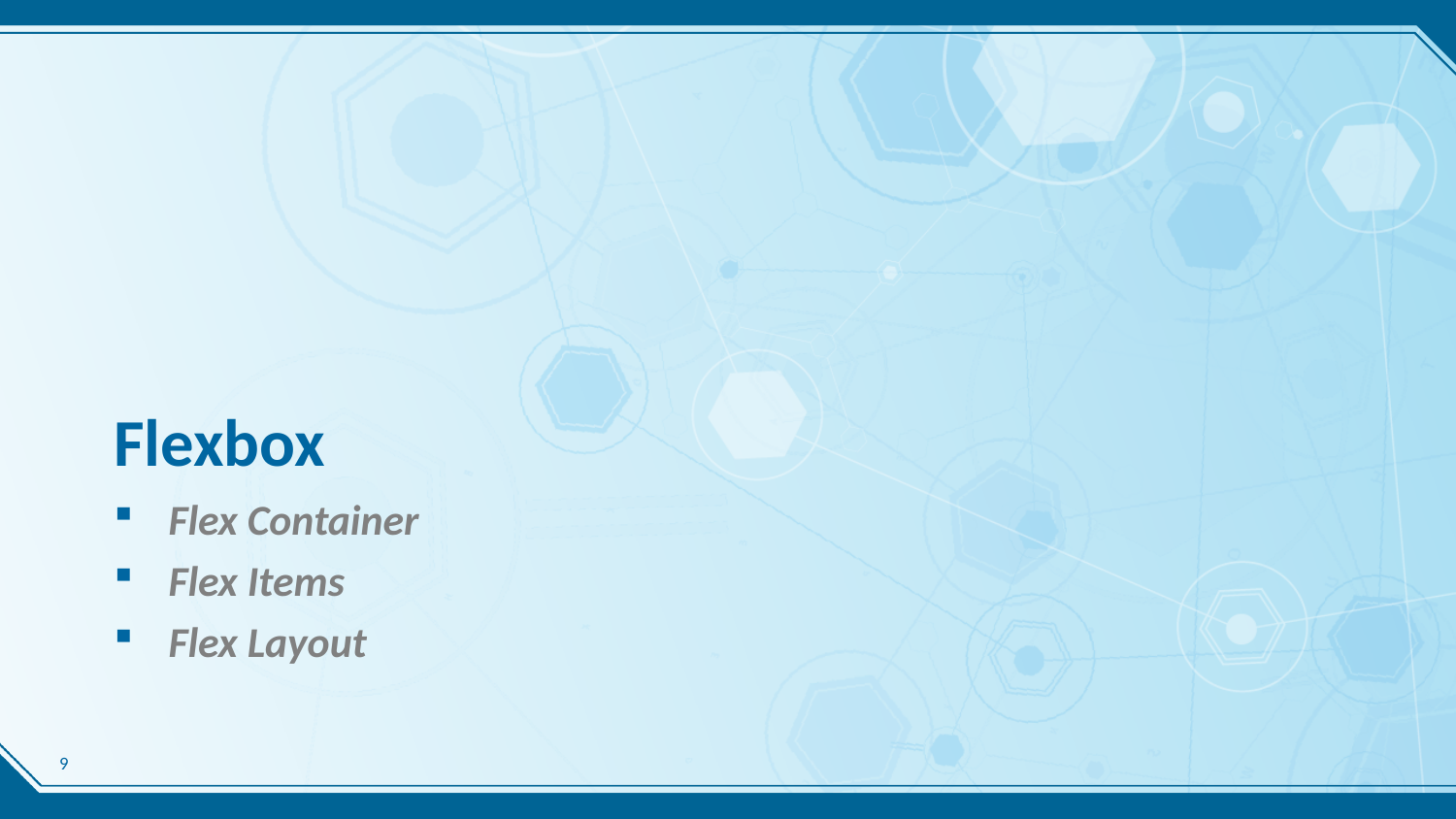

# Flexbox
Flex Container
Flex Items
Flex Layout
9